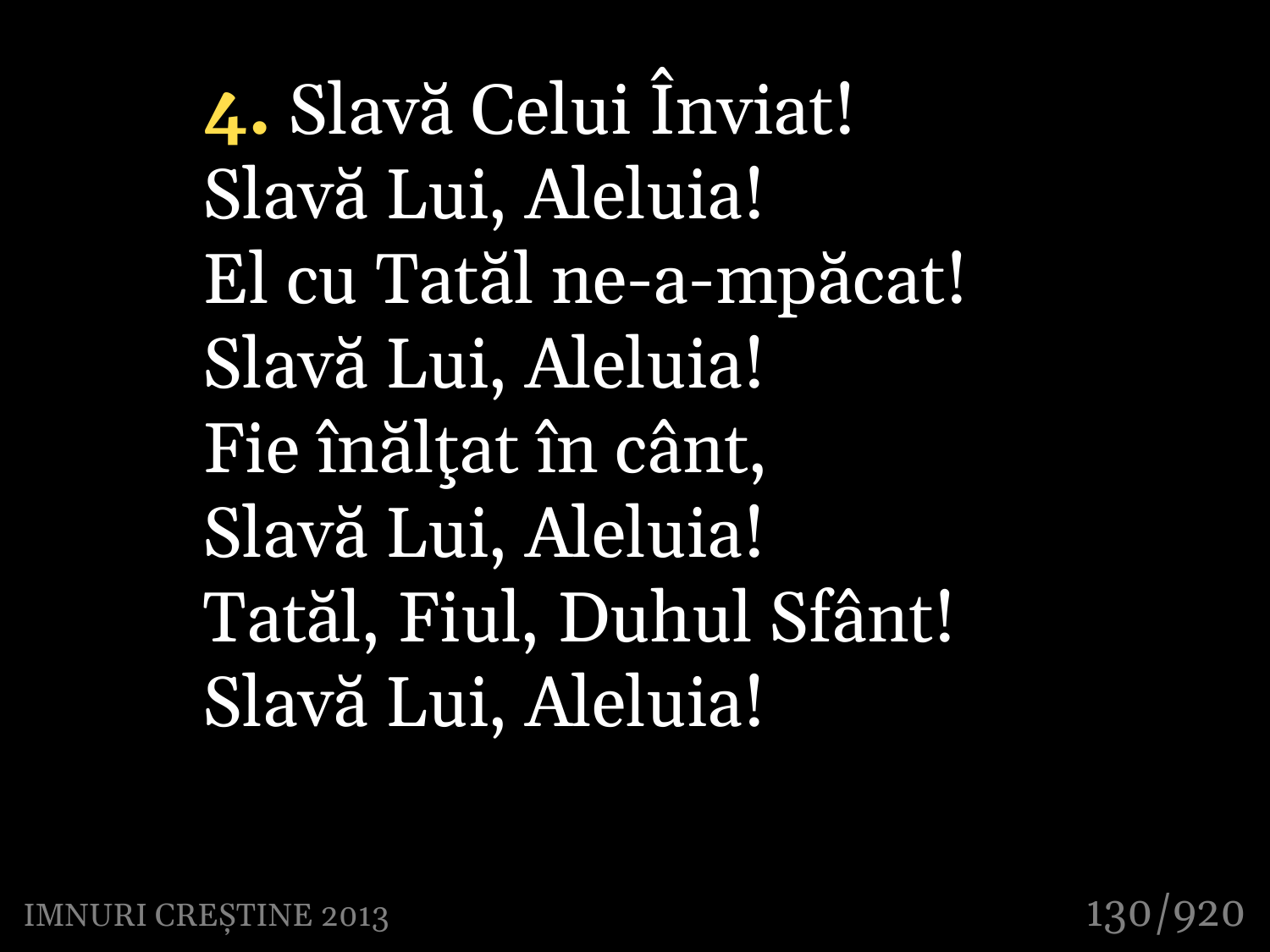

4. Slavă Celui Înviat!
Slavă Lui, Aleluia!
El cu Tatăl ne-a-mpăcat!
Slavă Lui, Aleluia!
Fie înălţat în cânt,
Slavă Lui, Aleluia!
Tatăl, Fiul, Duhul Sfânt!
Slavă Lui, Aleluia!
130/920
IMNURI CREȘTINE 2013